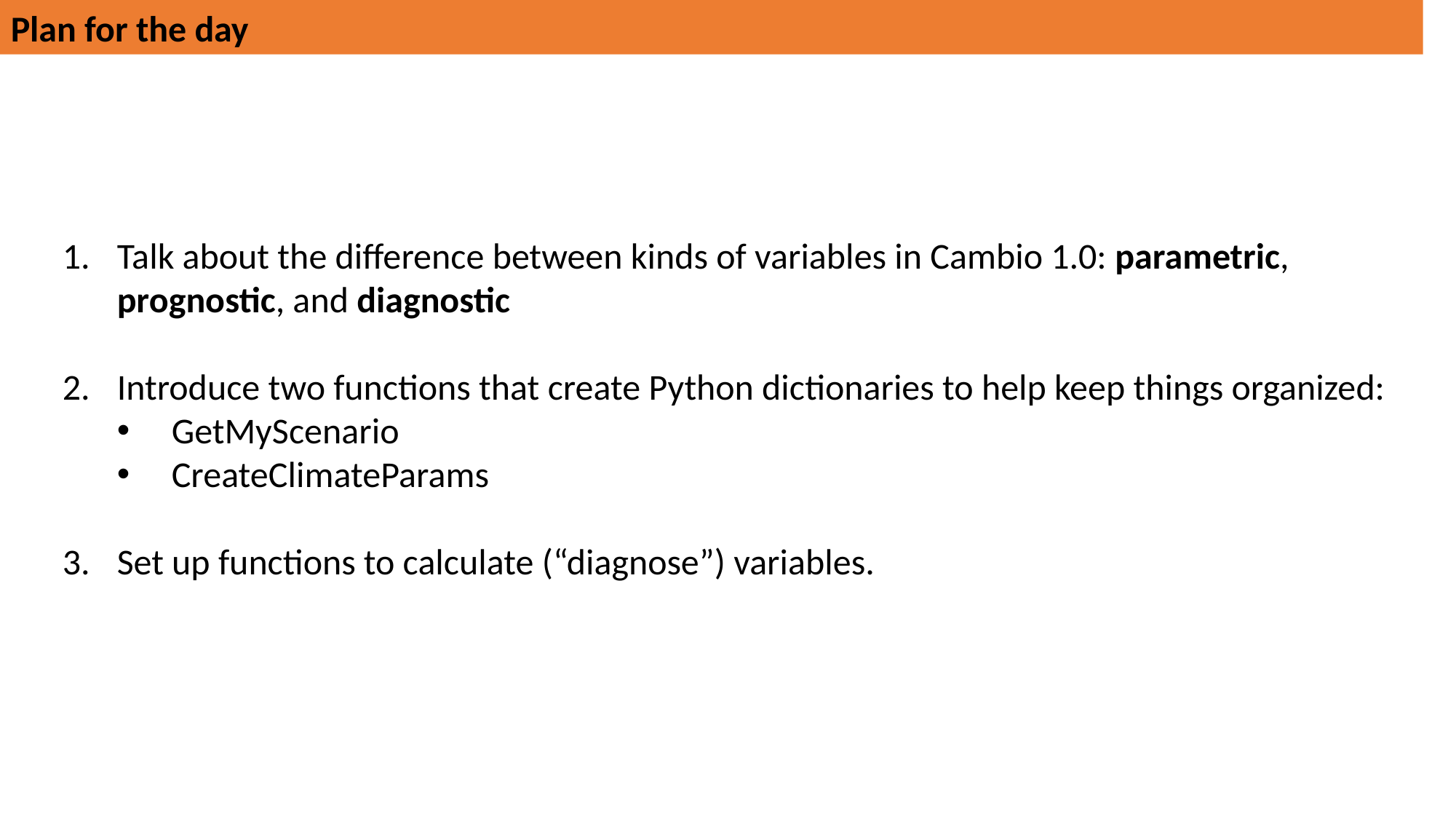

Plan for the day
Talk about the difference between kinds of variables in Cambio 1.0: parametric, prognostic, and diagnostic

Introduce two functions that create Python dictionaries to help keep things organized:
GetMyScenario
CreateClimateParams

Set up functions to calculate (“diagnose”) variables.